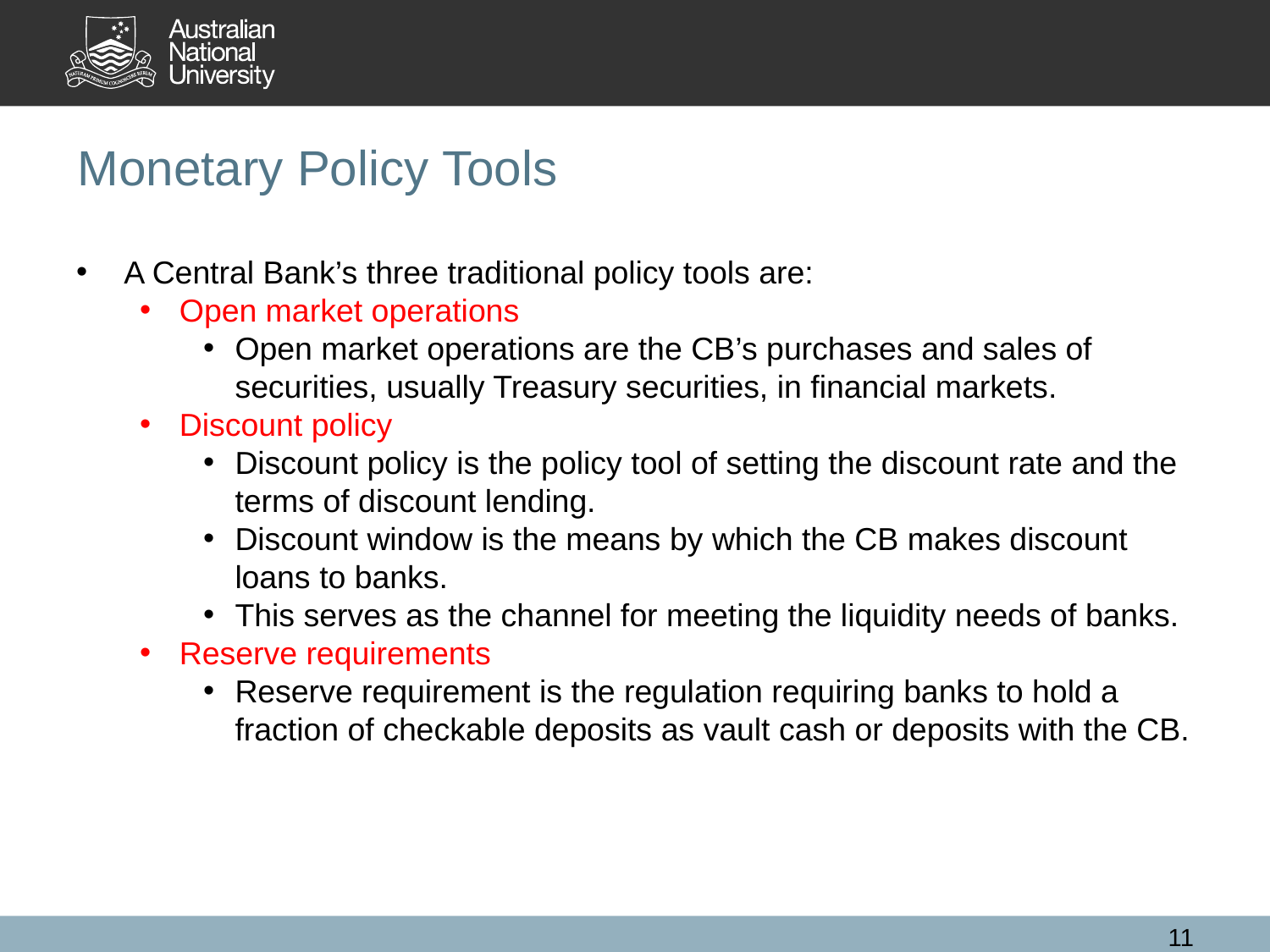

# Monetary Policy Tools
A Central Bank’s three traditional policy tools are:
Open market operations
Open market operations are the CB’s purchases and sales of securities, usually Treasury securities, in financial markets.
Discount policy
Discount policy is the policy tool of setting the discount rate and the terms of discount lending.
Discount window is the means by which the CB makes discount loans to banks.
This serves as the channel for meeting the liquidity needs of banks.
Reserve requirements
Reserve requirement is the regulation requiring banks to hold a fraction of checkable deposits as vault cash or deposits with the CB.

11